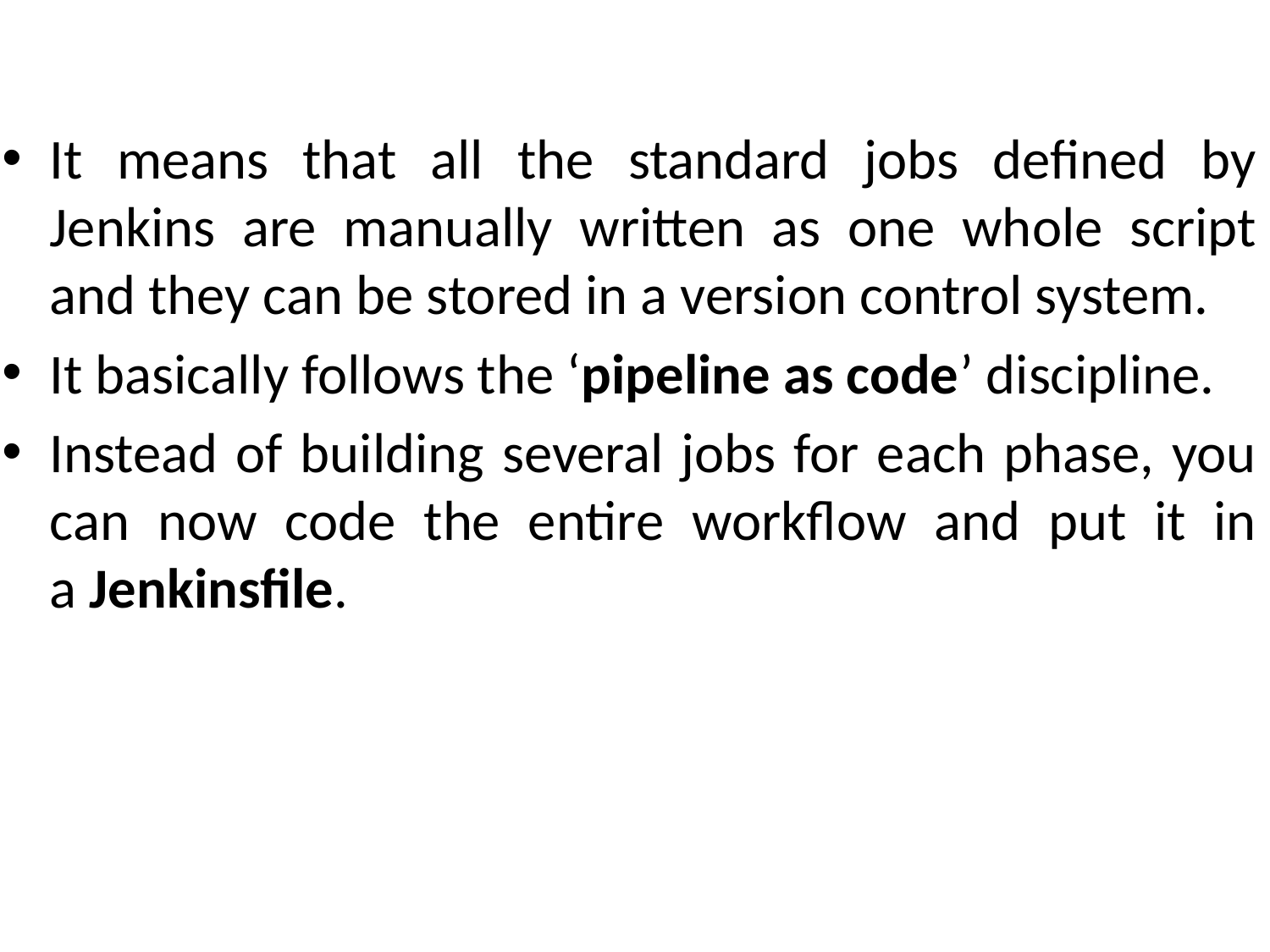

It means that all the standard jobs defined by Jenkins are manually written as one whole script and they can be stored in a version control system.
It basically follows the ‘pipeline as code’ discipline.
Instead of building several jobs for each phase, you can now code the entire workflow and put it in a Jenkinsfile.